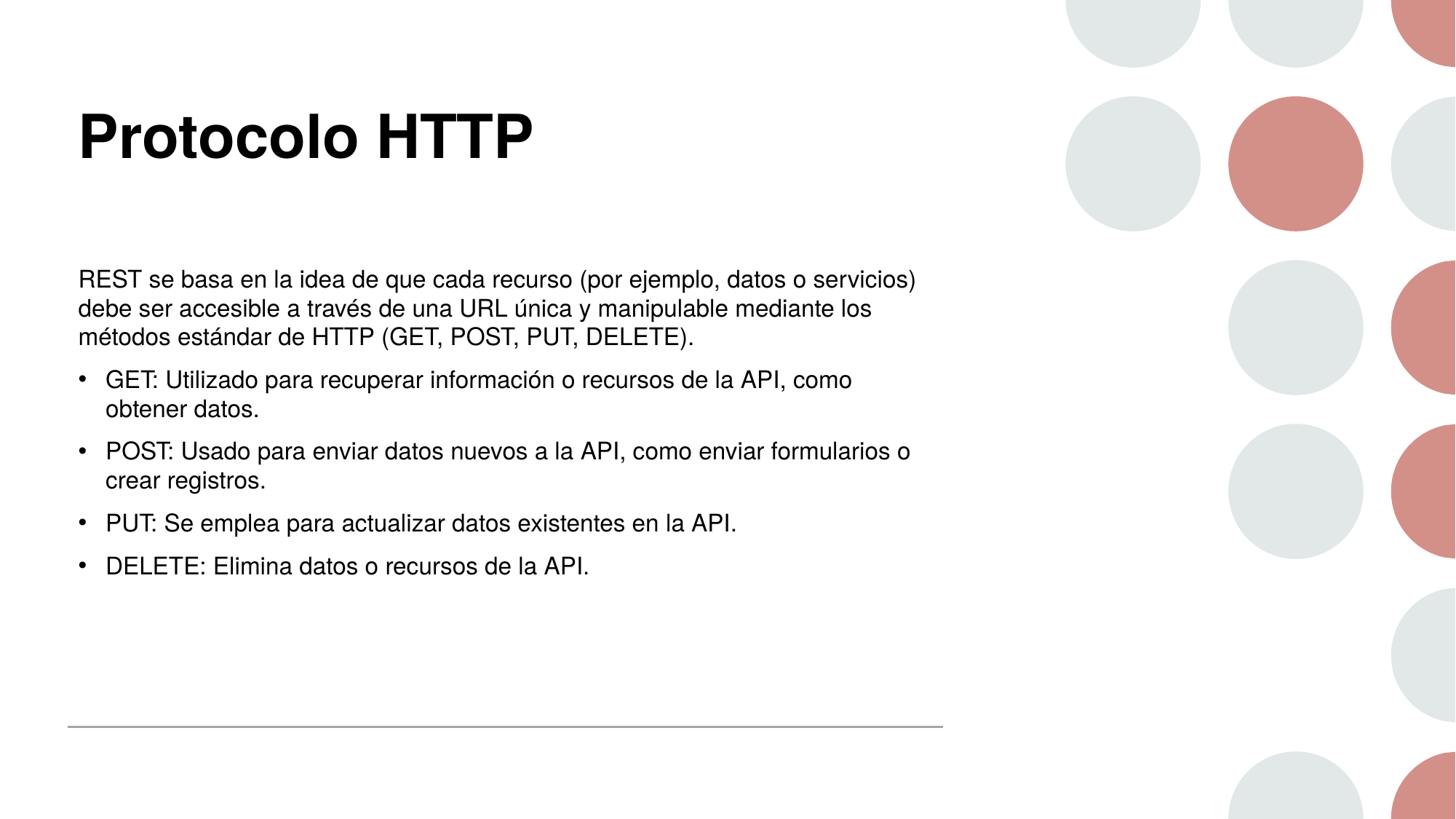

# Protocolo HTTP
REST se basa en la idea de que cada recurso (por ejemplo, datos o servicios) debe ser accesible a través de una URL única y manipulable mediante los métodos estándar de HTTP (GET, POST, PUT, DELETE).
GET: Utilizado para recuperar información o recursos de la API, como obtener datos.
POST: Usado para enviar datos nuevos a la API, como enviar formularios o crear registros.
PUT: Se emplea para actualizar datos existentes en la API.
DELETE: Elimina datos o recursos de la API.